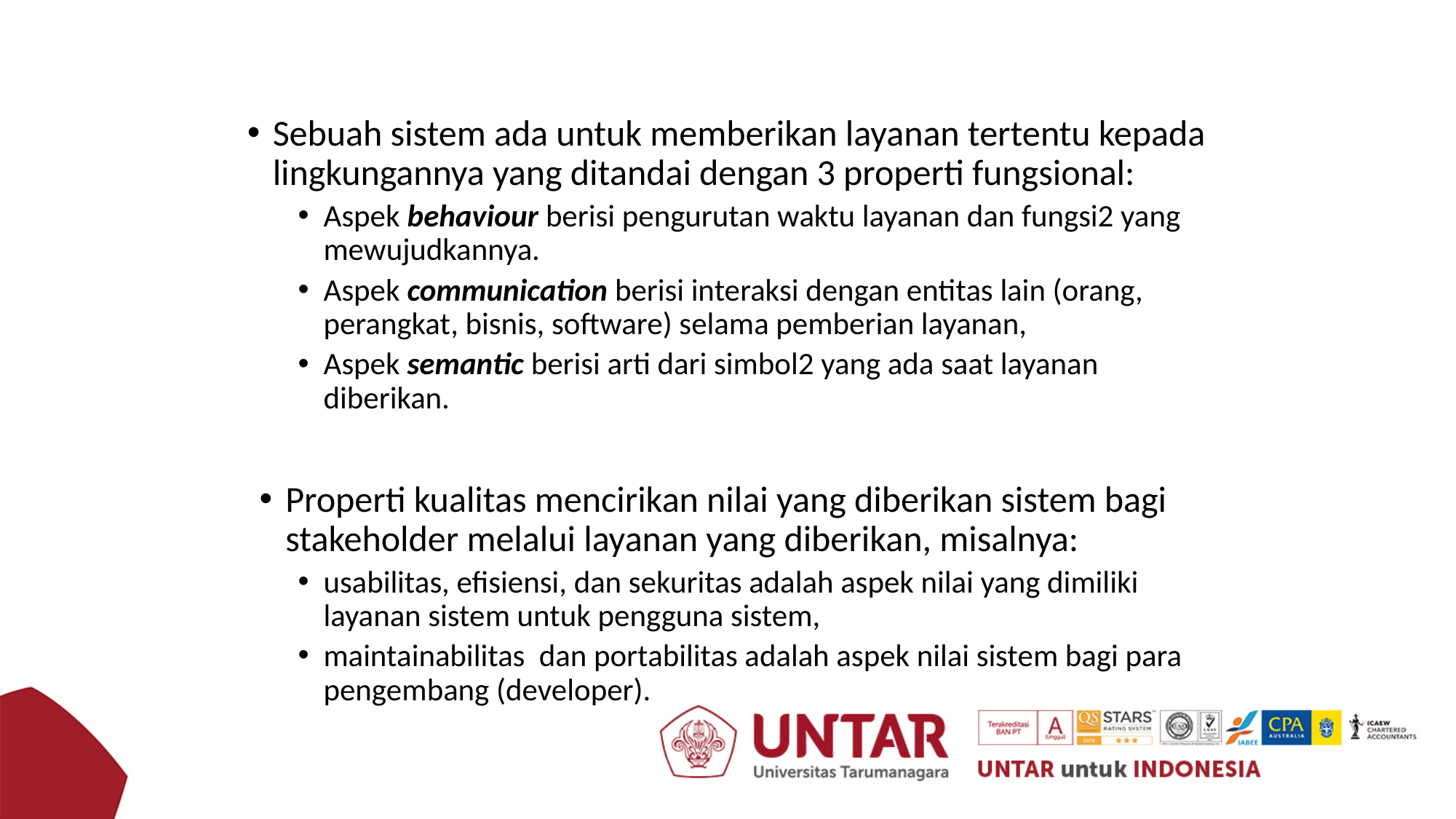

Sebuah sistem ada untuk memberikan layanan tertentu kepada lingkungannya yang ditandai dengan 3 properti fungsional:
Aspek behaviour berisi pengurutan waktu layanan dan fungsi2 yang mewujudkannya.
Aspek communication berisi interaksi dengan entitas lain (orang, perangkat, bisnis, software) selama pemberian layanan,
Aspek semantic berisi arti dari simbol2 yang ada saat layanan diberikan.

Properti kualitas mencirikan nilai yang diberikan sistem bagi stakeholder melalui layanan yang diberikan, misalnya:
usabilitas, efisiensi, dan sekuritas adalah aspek nilai yang dimiliki layanan sistem untuk pengguna sistem,
maintainabilitas  dan portabilitas adalah aspek nilai sistem bagi para pengembang (developer).